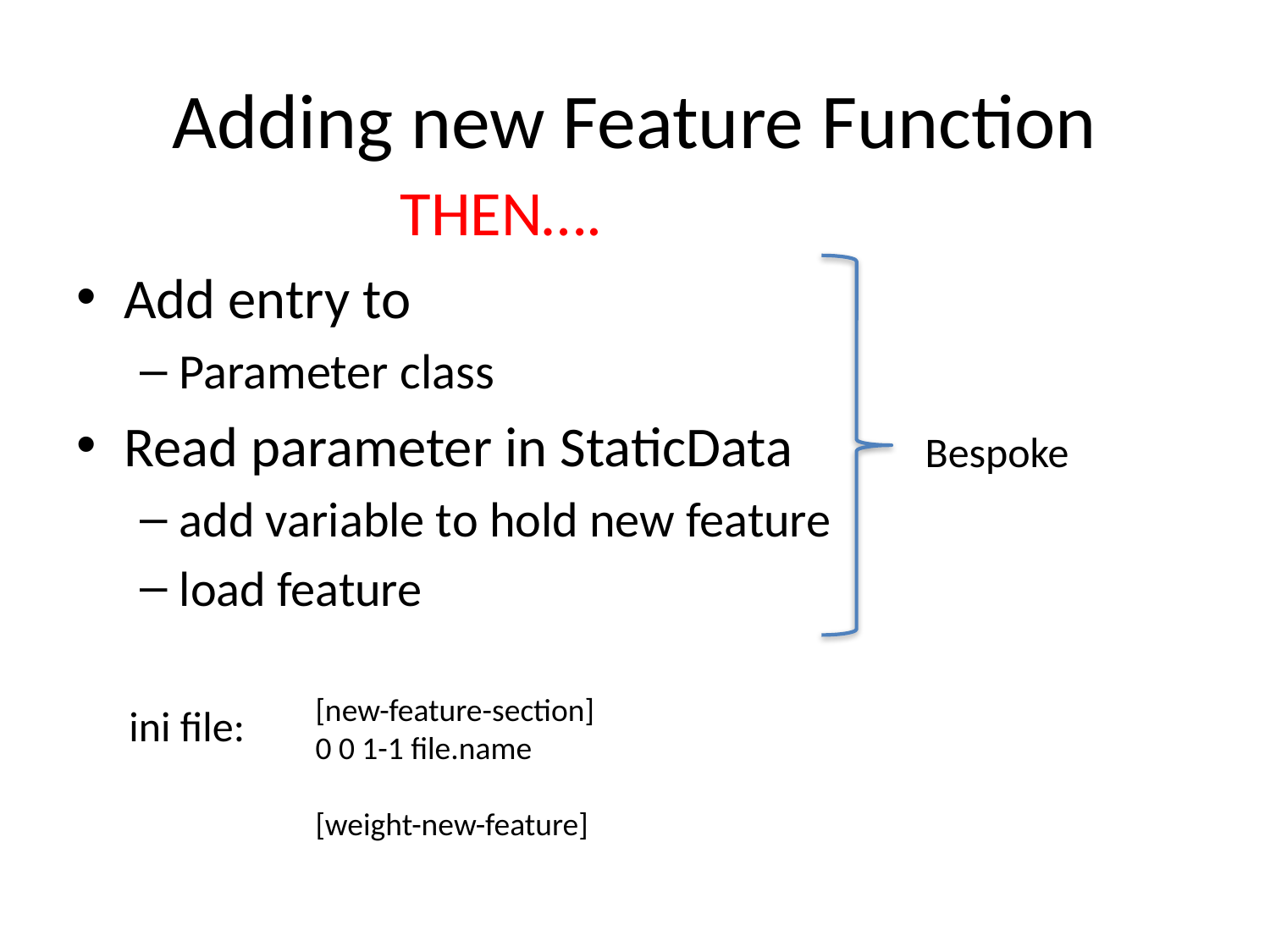

# Adding new Feature Function
THEN….
Add entry to
Parameter class
Read parameter in StaticData
add variable to hold new feature
load feature

Bespoke

[new-feature-section]
0 0 1-1 file.name

[weight-new-feature]
ini file: